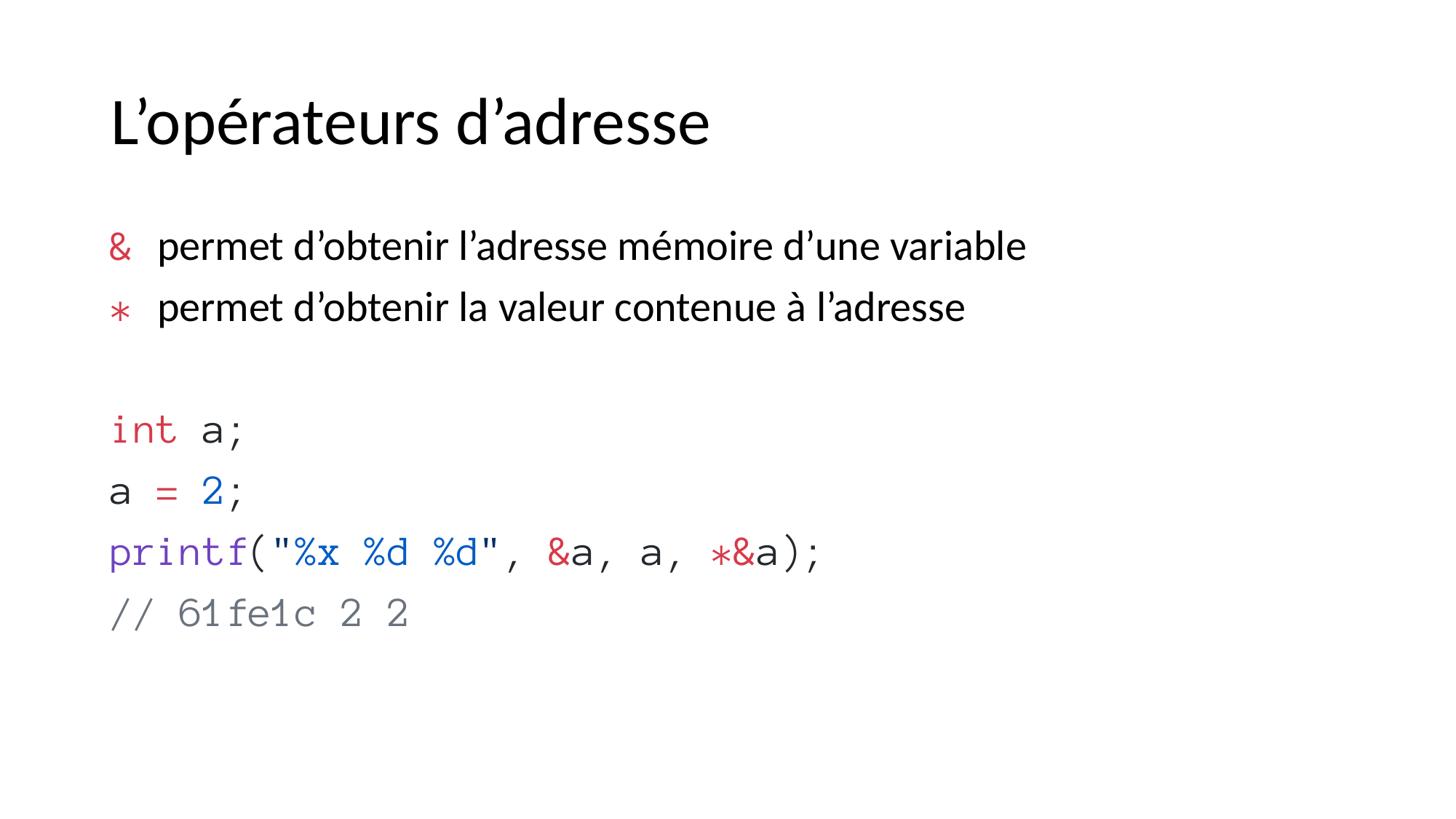

# L’opérateurs d’adresse
& permet d’obtenir l’adresse mémoire d’une variable
* permet d’obtenir la valeur contenue à l’adresse

int a;
a = 2;
printf("%x %d %d", &a, a, *&a);
// 61fe1c 2 2